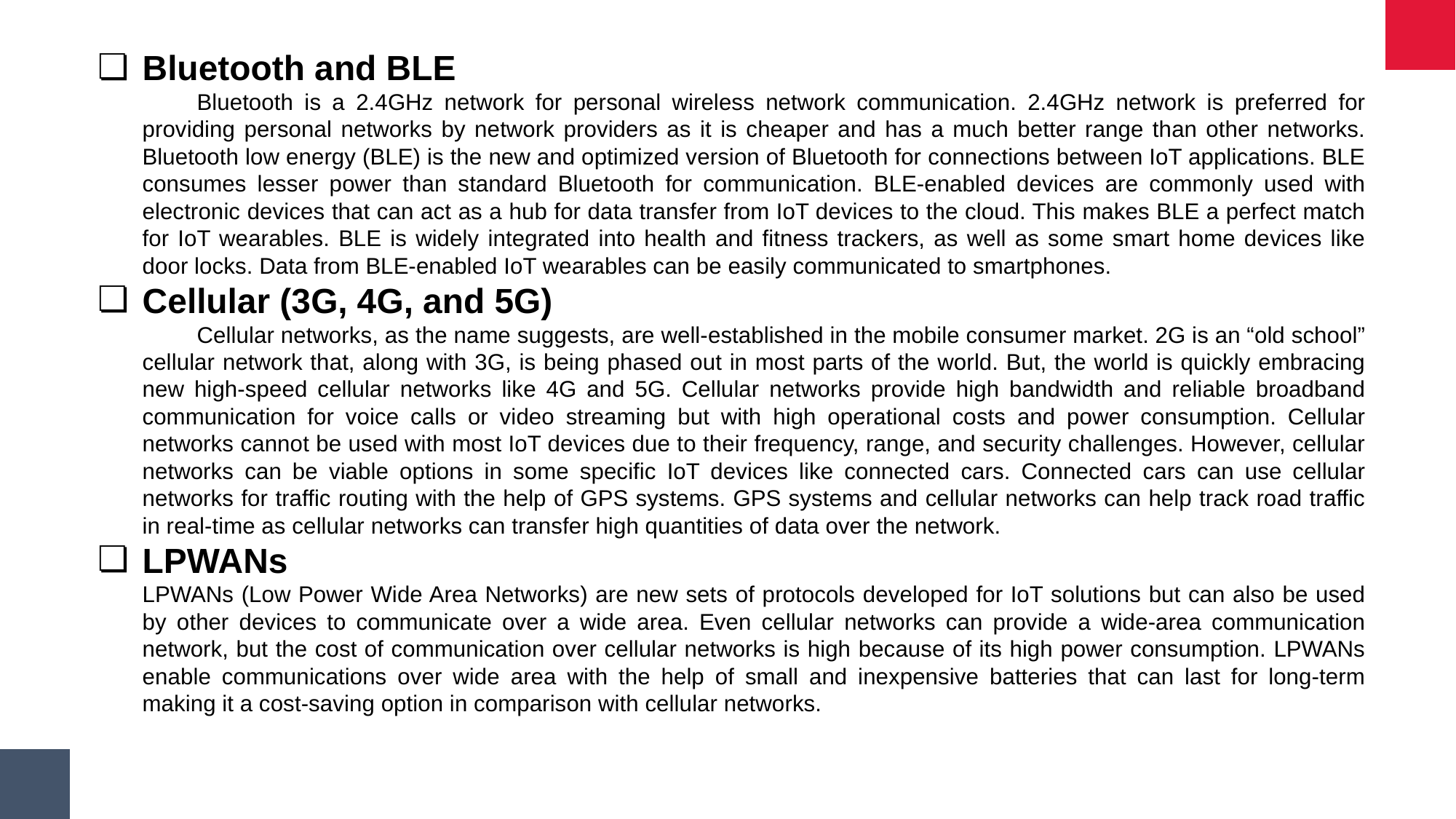

Bluetooth and BLE
Bluetooth is a 2.4GHz network for personal wireless network communication. 2.4GHz network is preferred for providing personal networks by network providers as it is cheaper and has a much better range than other networks. Bluetooth low energy (BLE) is the new and optimized version of Bluetooth for connections between IoT applications. BLE consumes lesser power than standard Bluetooth for communication. BLE-enabled devices are commonly used with electronic devices that can act as a hub for data transfer from IoT devices to the cloud. This makes BLE a perfect match for IoT wearables. BLE is widely integrated into health and fitness trackers, as well as some smart home devices like door locks. Data from BLE-enabled IoT wearables can be easily communicated to smartphones.
Cellular (3G, 4G, and 5G)
Cellular networks, as the name suggests, are well-established in the mobile consumer market. 2G is an “old school” cellular network that, along with 3G, is being phased out in most parts of the world. But, the world is quickly embracing new high-speed cellular networks like 4G and 5G. Cellular networks provide high bandwidth and reliable broadband communication for voice calls or video streaming but with high operational costs and power consumption. Cellular networks cannot be used with most IoT devices due to their frequency, range, and security challenges. However, cellular networks can be viable options in some specific IoT devices like connected cars. Connected cars can use cellular networks for traffic routing with the help of GPS systems. GPS systems and cellular networks can help track road traffic in real-time as cellular networks can transfer high quantities of data over the network.
LPWANs
LPWANs (Low Power Wide Area Networks) are new sets of protocols developed for IoT solutions but can also be used by other devices to communicate over a wide area. Even cellular networks can provide a wide-area communication network, but the cost of communication over cellular networks is high because of its high power consumption. LPWANs enable communications over wide area with the help of small and inexpensive batteries that can last for long-term making it a cost-saving option in comparison with cellular networks.